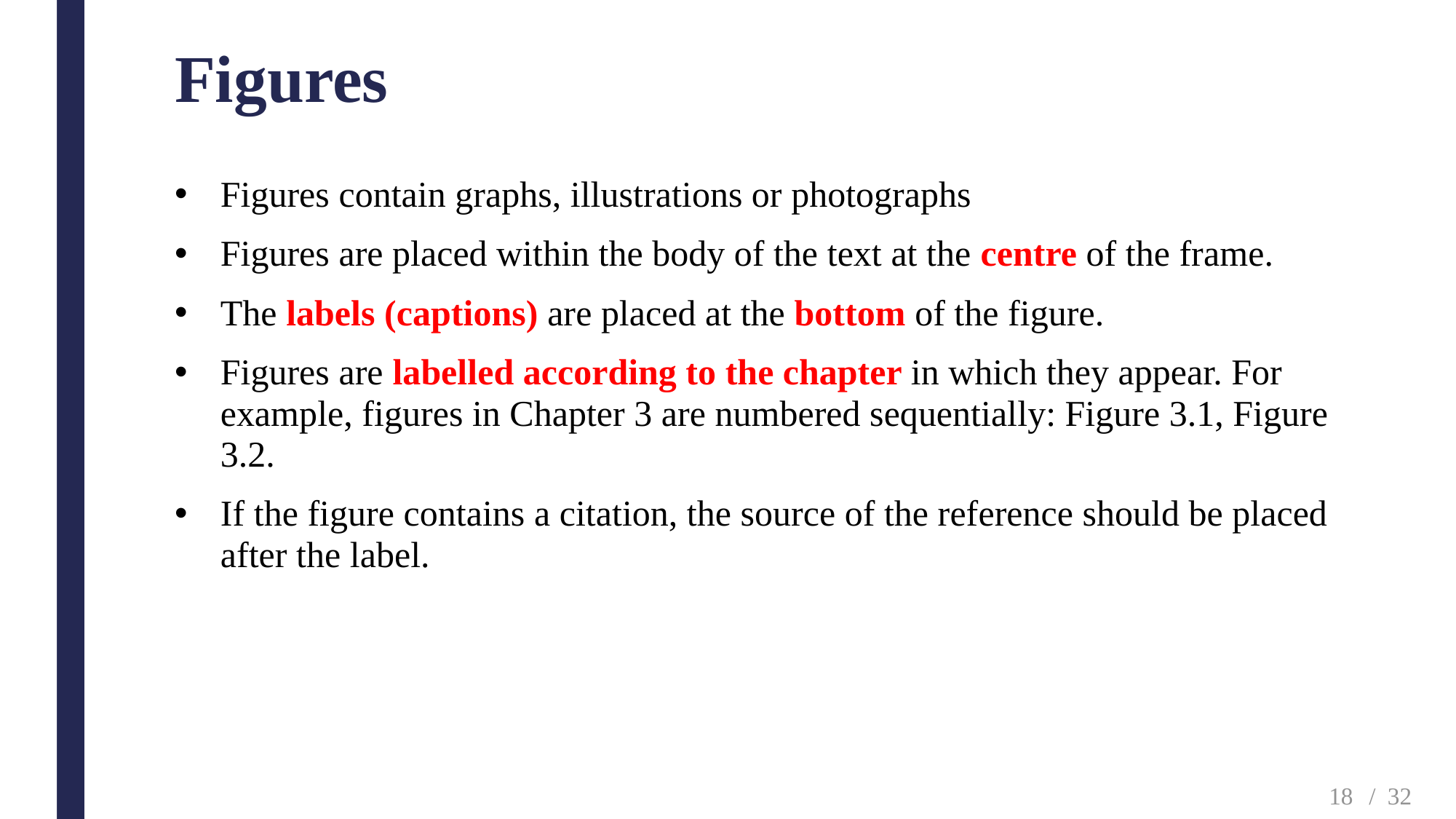

# Figures
Figures contain graphs, illustrations or photographs
Figures are placed within the body of the text at the centre of the frame.
The labels (captions) are placed at the bottom of the figure.
Figures are labelled according to the chapter in which they appear. For example, figures in Chapter 3 are numbered sequentially: Figure 3.1, Figure 3.2.
If the figure contains a citation, the source of the reference should be placed after the label.
18
/  32